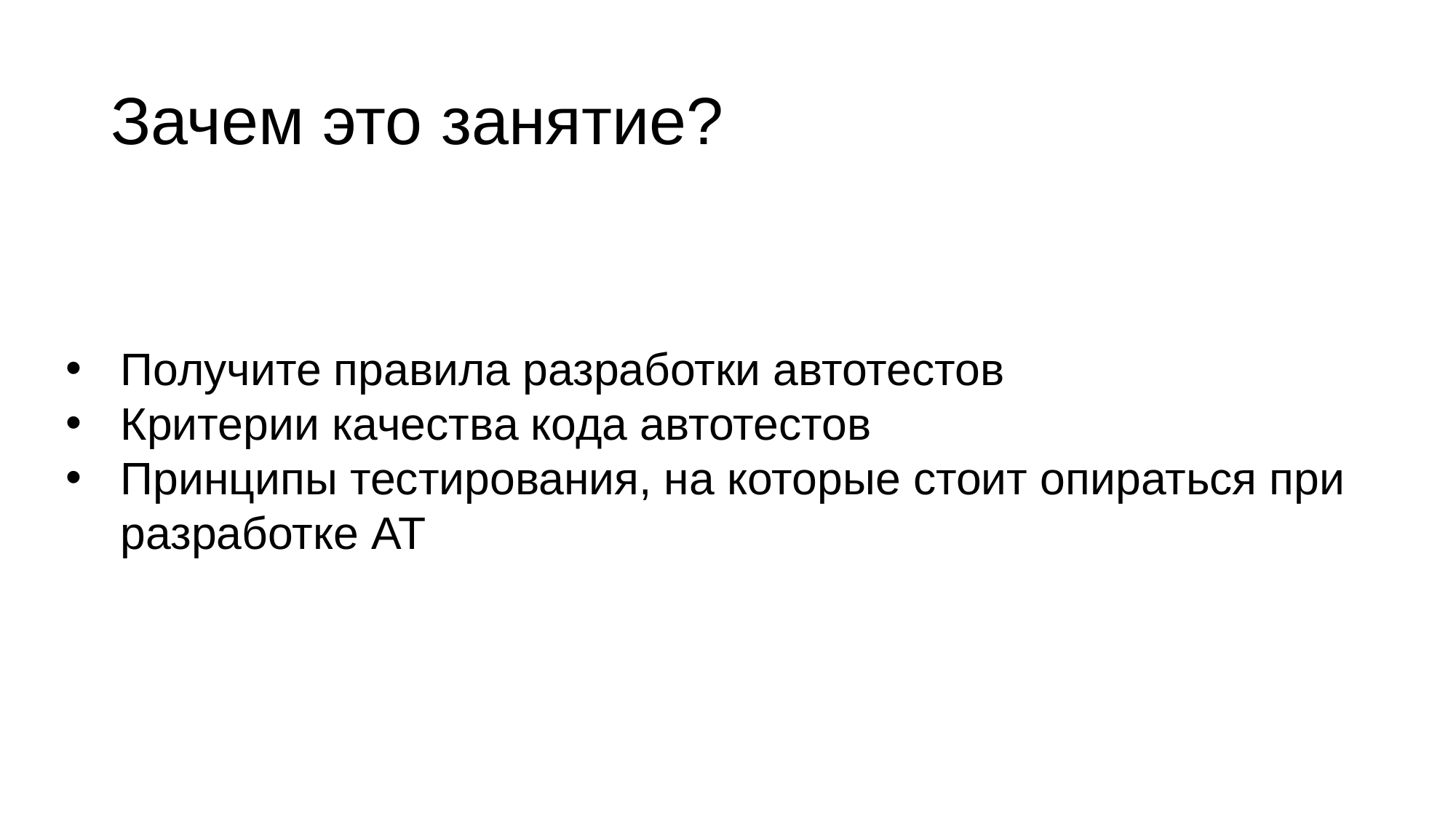

# Зачем это занятие?
Получите правила разработки автотестов
Критерии качества кода автотестов
Принципы тестирования, на которые стоит опираться при разработке АТ